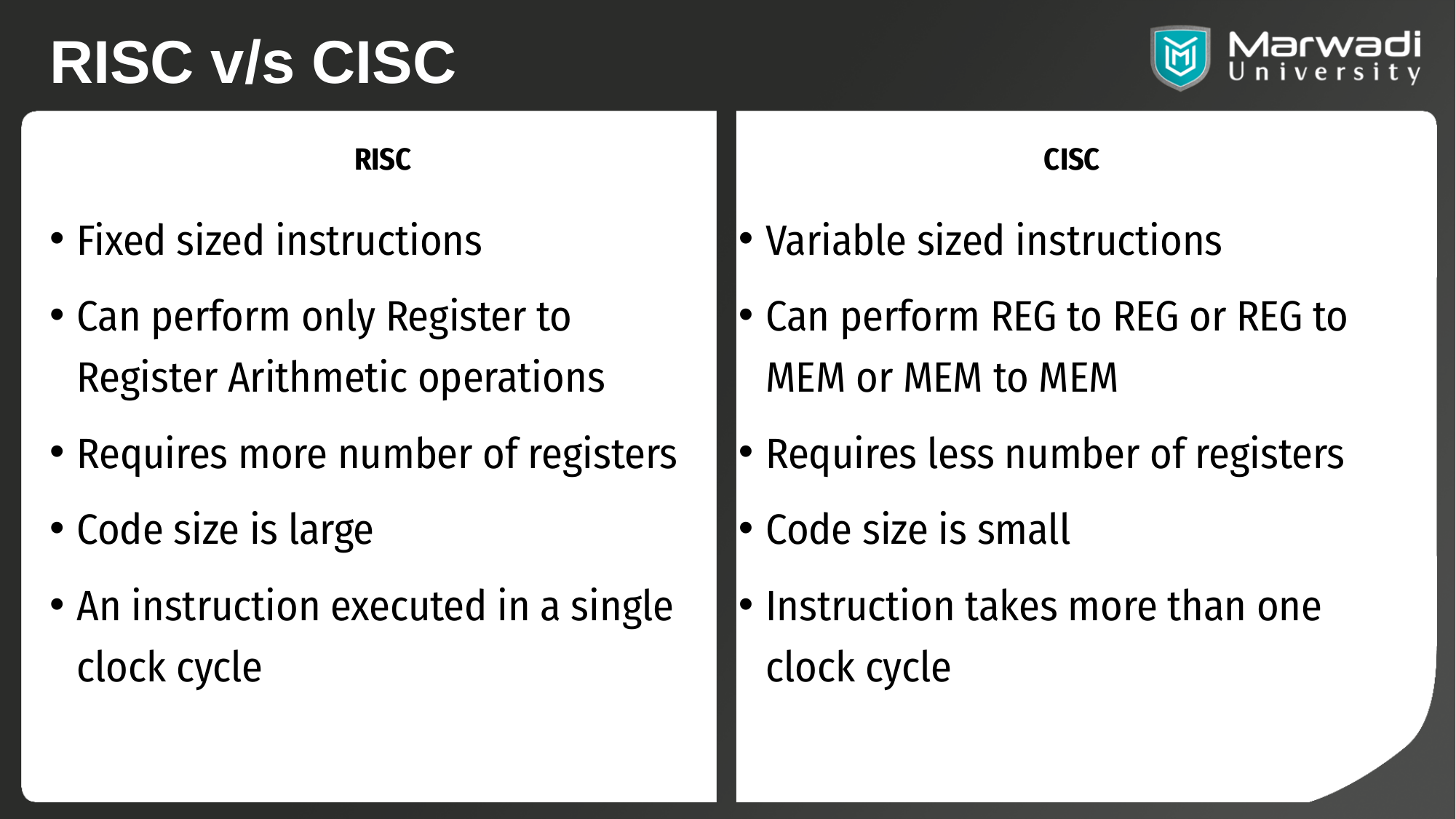

# RISC v/s CISC
RISC
CISC
Fixed sized instructions
Can perform only Register to Register Arithmetic operations
Requires more number of registers
Code size is large
An instruction executed in a single clock cycle
Variable sized instructions
Can perform REG to REG or REG to MEM or MEM to MEM
Requires less number of registers
Code size is small
Instruction takes more than one clock cycle